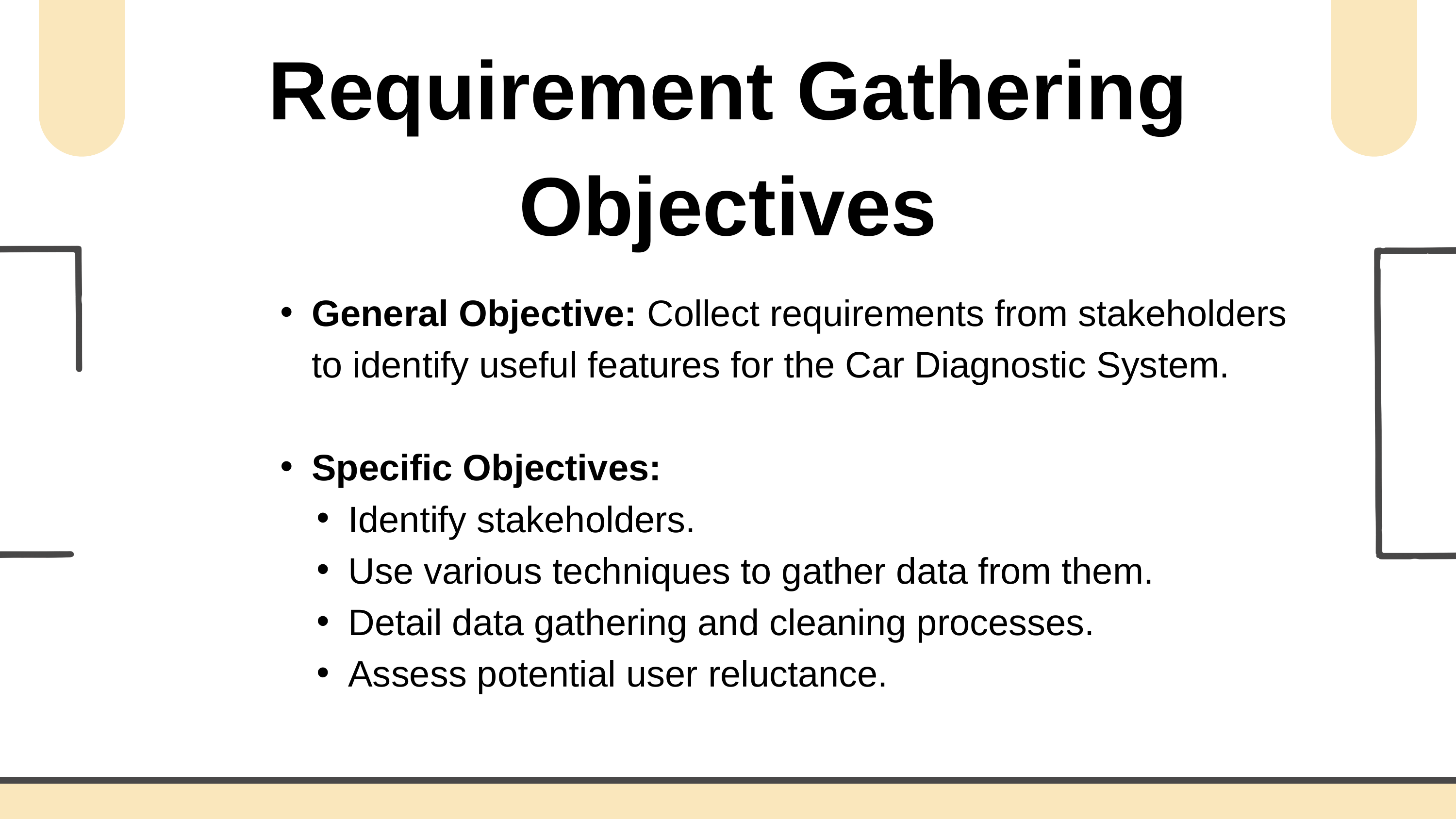

Requirement Gathering Objectives

General Objective: Collect requirements from stakeholders to identify useful features for the Car Diagnostic System.

Specific Objectives:
Identify stakeholders.
Use various techniques to gather data from them.
Detail data gathering and cleaning processes.
Assess potential user reluctance.